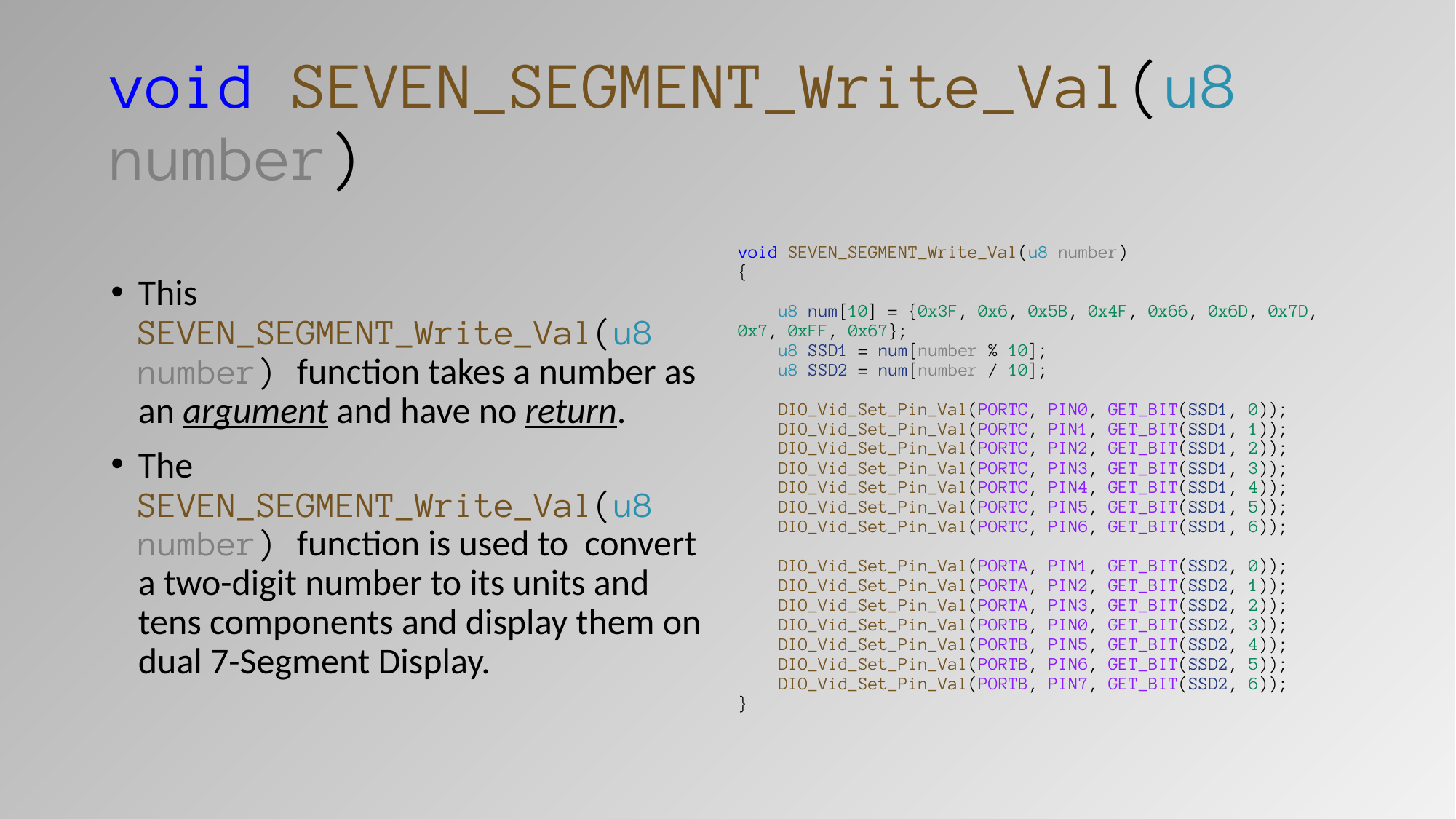

# void SEVEN_SEGMENT_Write_Val(u8 number)
This SEVEN_SEGMENT_Write_Val(u8 number) function takes a number as an argument and have no return.
The SEVEN_SEGMENT_Write_Val(u8 number) function is used to  convert a two-digit number to its units and tens components and display them on dual 7-Segment Display.
void SEVEN_SEGMENT_Write_Val(u8 number)
{
    u8 num[10] = {0x3F, 0x6, 0x5B, 0x4F, 0x66, 0x6D, 0x7D, 0x7, 0xFF, 0x67};
    u8 SSD1 = num[number % 10];
    u8 SSD2 = num[number / 10];
    DIO_Vid_Set_Pin_Val(PORTC, PIN0, GET_BIT(SSD1, 0));
    DIO_Vid_Set_Pin_Val(PORTC, PIN1, GET_BIT(SSD1, 1));
    DIO_Vid_Set_Pin_Val(PORTC, PIN2, GET_BIT(SSD1, 2));
    DIO_Vid_Set_Pin_Val(PORTC, PIN3, GET_BIT(SSD1, 3));
    DIO_Vid_Set_Pin_Val(PORTC, PIN4, GET_BIT(SSD1, 4));
    DIO_Vid_Set_Pin_Val(PORTC, PIN5, GET_BIT(SSD1, 5));
    DIO_Vid_Set_Pin_Val(PORTC, PIN6, GET_BIT(SSD1, 6));
    DIO_Vid_Set_Pin_Val(PORTA, PIN1, GET_BIT(SSD2, 0));
    DIO_Vid_Set_Pin_Val(PORTA, PIN2, GET_BIT(SSD2, 1));
    DIO_Vid_Set_Pin_Val(PORTA, PIN3, GET_BIT(SSD2, 2));
    DIO_Vid_Set_Pin_Val(PORTB, PIN0, GET_BIT(SSD2, 3));
    DIO_Vid_Set_Pin_Val(PORTB, PIN5, GET_BIT(SSD2, 4));
    DIO_Vid_Set_Pin_Val(PORTB, PIN6, GET_BIT(SSD2, 5));
    DIO_Vid_Set_Pin_Val(PORTB, PIN7, GET_BIT(SSD2, 6));
}